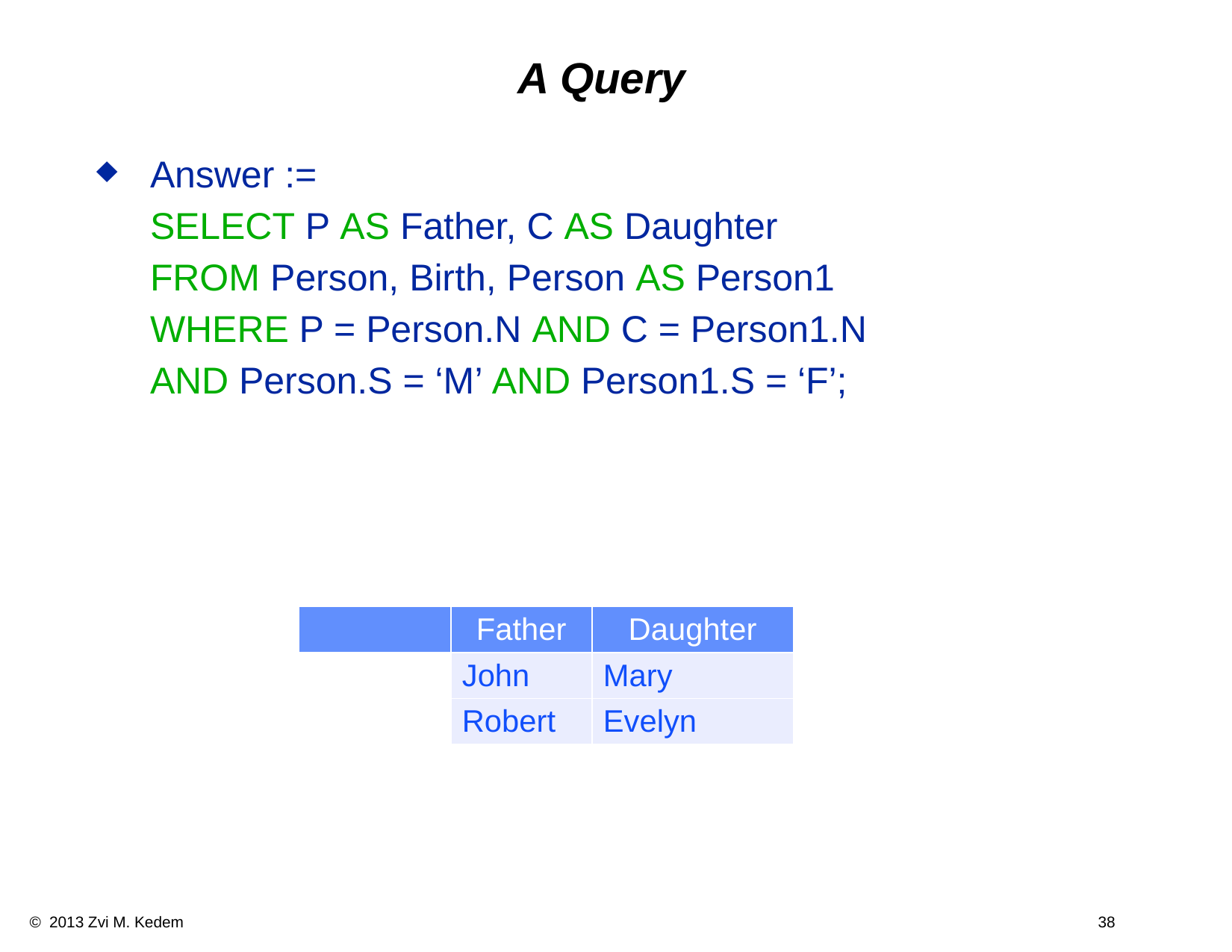

# A Query
Answer :=
	SELECT P AS Father, C AS Daughter
	FROM Person, Birth, Person AS Person1
	WHERE P = Person.N AND C = Person1.N
	AND Person.S = ‘M’ AND Person1.S = ‘F’;

|  | Father | Daughter |
| --- | --- | --- |
|  | John | Mary |
|  | Robert | Evelyn |